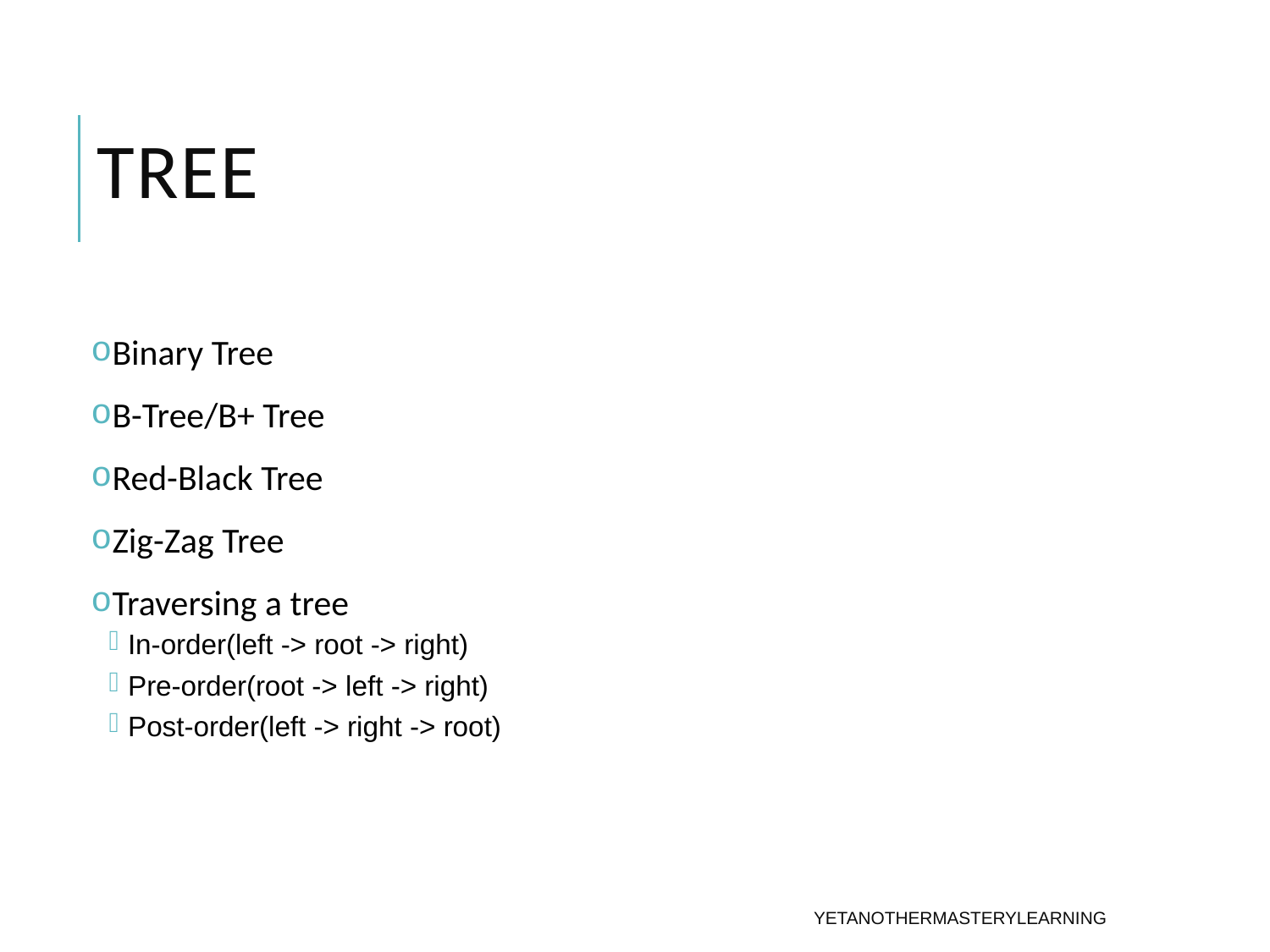

# Tree
Binary Tree
B-Tree/B+ Tree
Red-Black Tree
Zig-Zag Tree
Traversing a tree
In-order(left -> root -> right)
Pre-order(root -> left -> right)
Post-order(left -> right -> root)

YetAnotherMasteryLearning